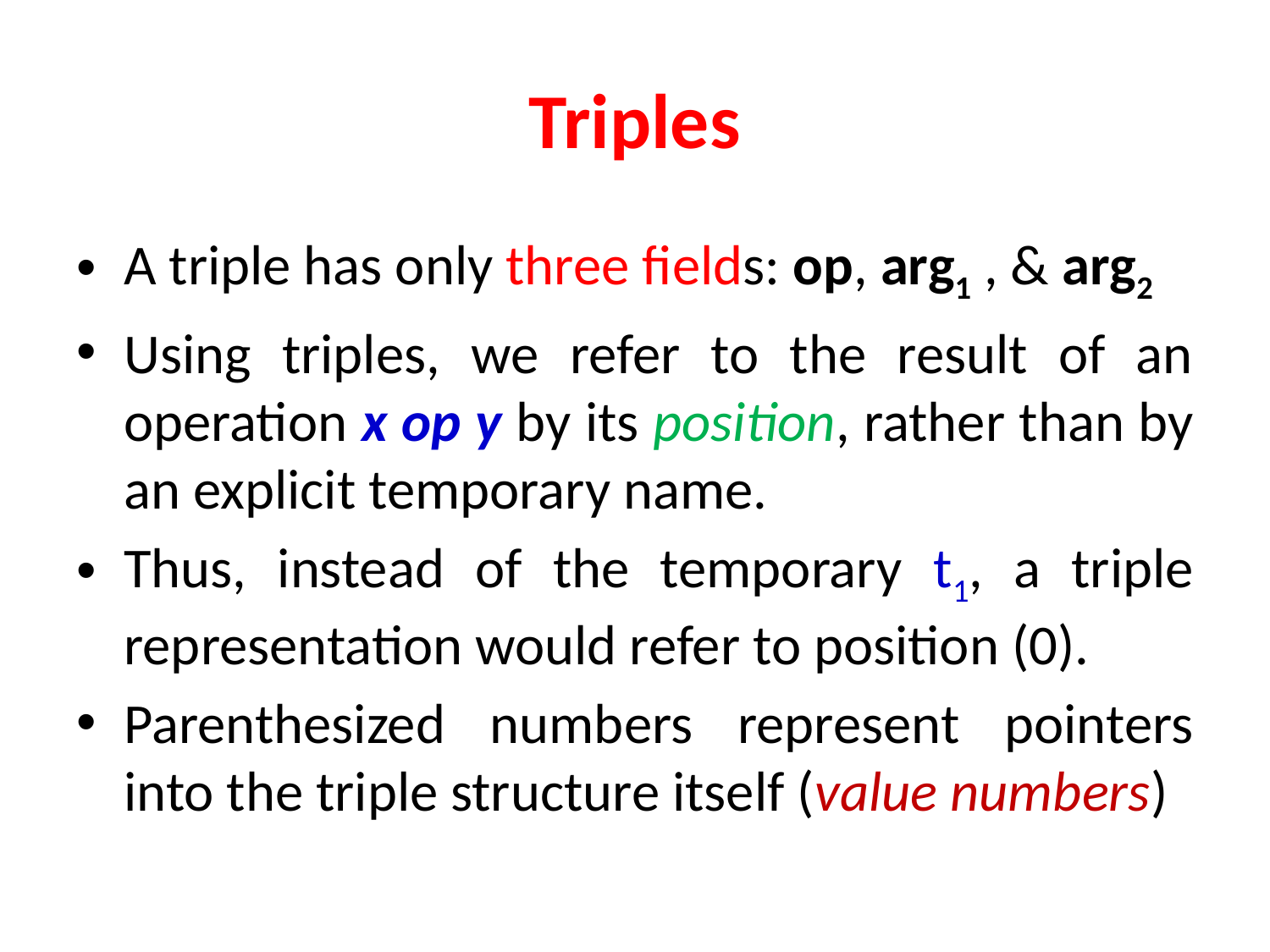

# Triples
A triple has only three fields: op, arg1 , & arg2
Using triples, we refer to the result of an operation x op y by its position, rather than by an explicit temporary name.
Thus, instead of the temporary t1, a triple representation would refer to position (0).
Parenthesized numbers represent pointers into the triple structure itself (value numbers)